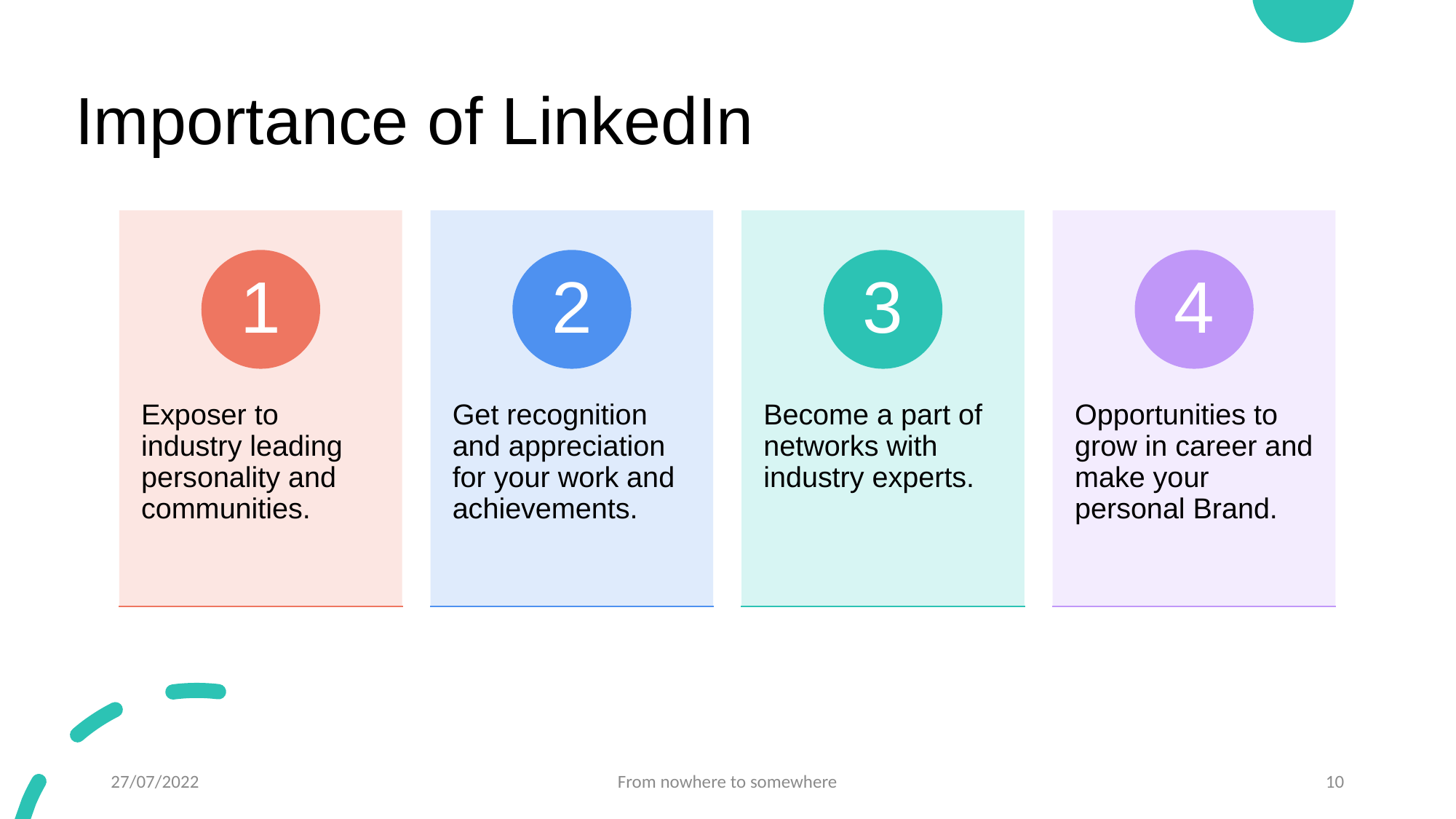

# Importance of LinkedIn
Exposer to industry leading personality and communities.
1
Get recognition and appreciation for your work and achievements.
2
Become a part of networks with industry experts.
3
Opportunities to grow in career and make your personal Brand.
4
27/07/2022
From nowhere to somewhere
10